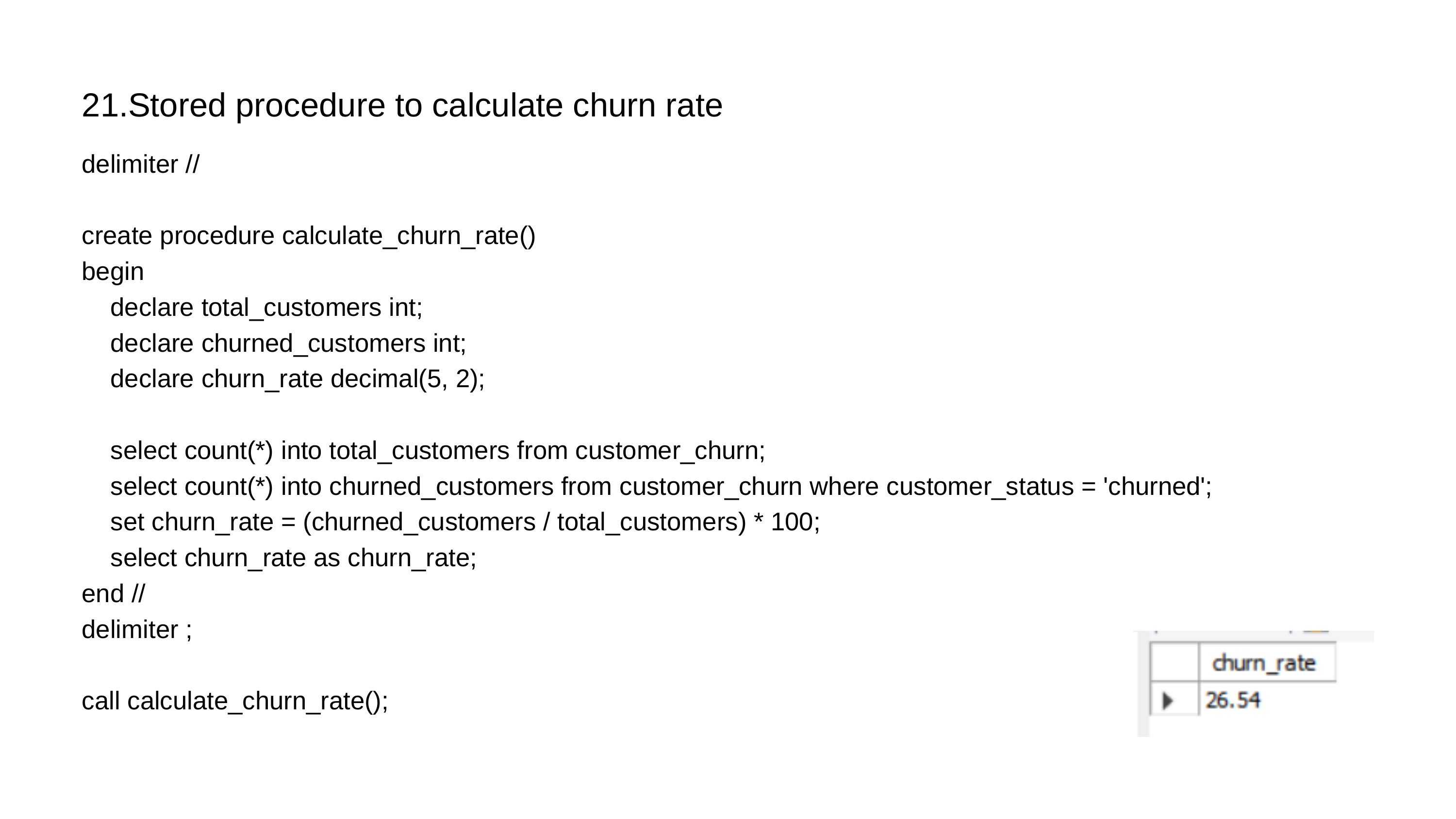

21.Stored procedure to calculate churn rate
delimiter //

create procedure calculate_churn_rate()
begin
    declare total_customers int;
    declare churned_customers int;
    declare churn_rate decimal(5, 2);

    select count(*) into total_customers from customer_churn;
    select count(*) into churned_customers from customer_churn where customer_status = 'churned';
    set churn_rate = (churned_customers / total_customers) * 100;
    select churn_rate as churn_rate;
end //
delimiter ;

call calculate_churn_rate();